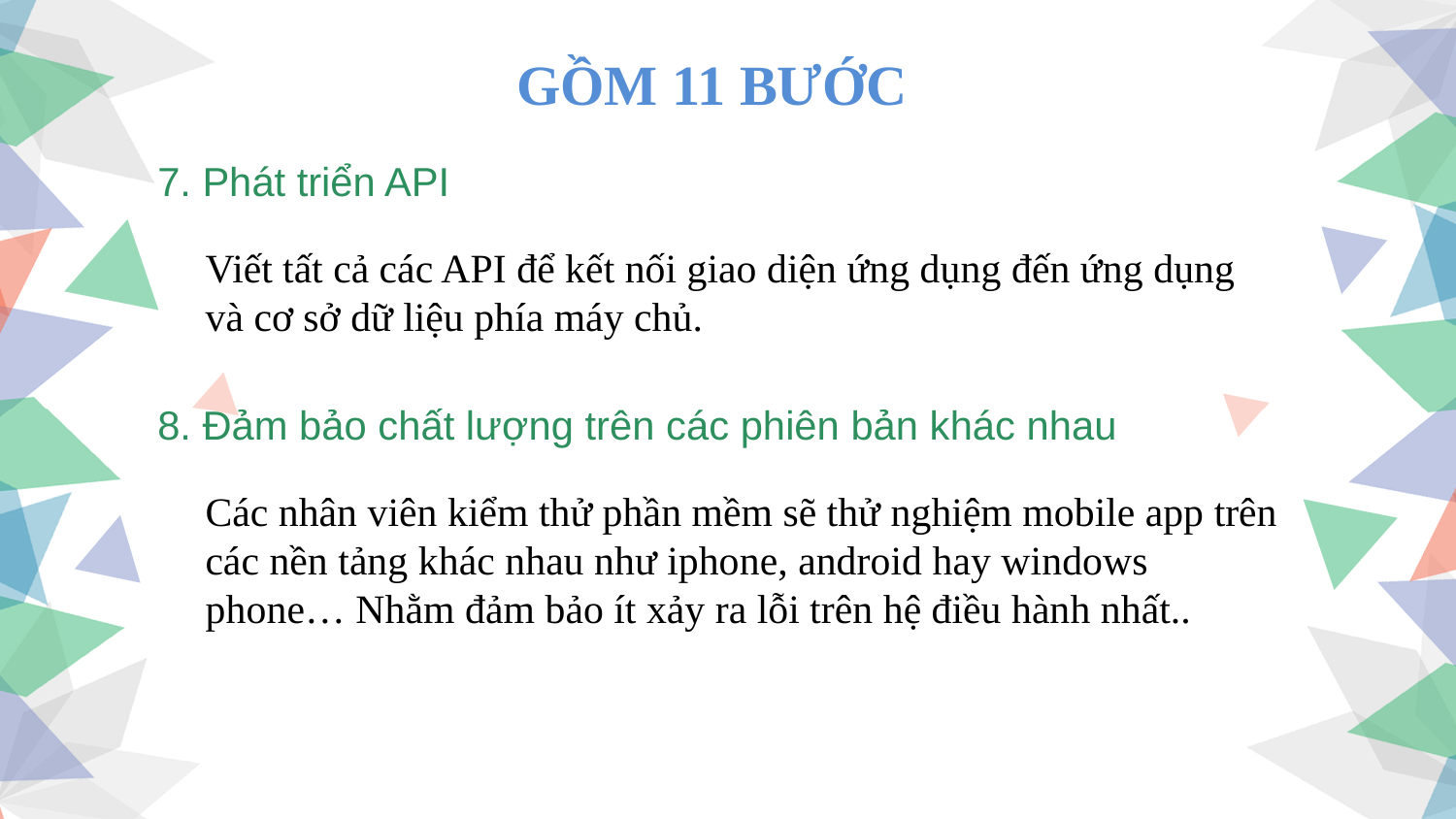

GỒM 11 BƯỚC
7. Phát triển API
Viết tất cả các API để kết nối giao diện ứng dụng đến ứng dụng   và cơ sở dữ liệu phía máy chủ.
8. Đảm bảo chất lượng trên các phiên bản khác nhau
Các nhân viên kiểm thử phần mềm sẽ thử nghiệm mobile app trên các nền tảng khác nhau như iphone, android hay windows phone… Nhằm đảm bảo ít xảy ra lỗi trên hệ điều hành nhất..